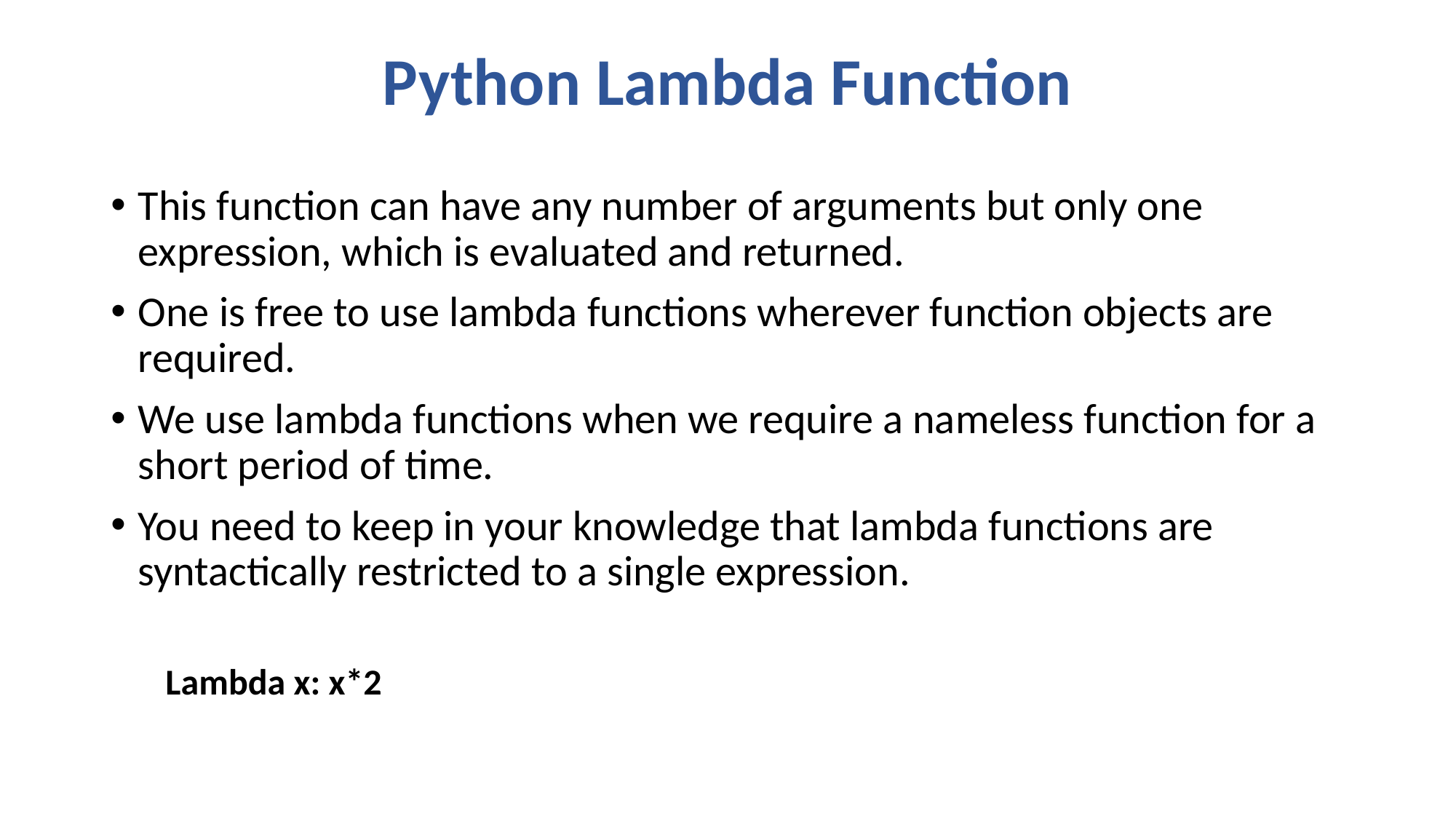

# Python Lambda Function
This function can have any number of arguments but only one expression, which is evaluated and returned.
One is free to use lambda functions wherever function objects are required.
We use lambda functions when we require a nameless function for a short period of time.
You need to keep in your knowledge that lambda functions are syntactically restricted to a single expression.

Lambda x: x*2